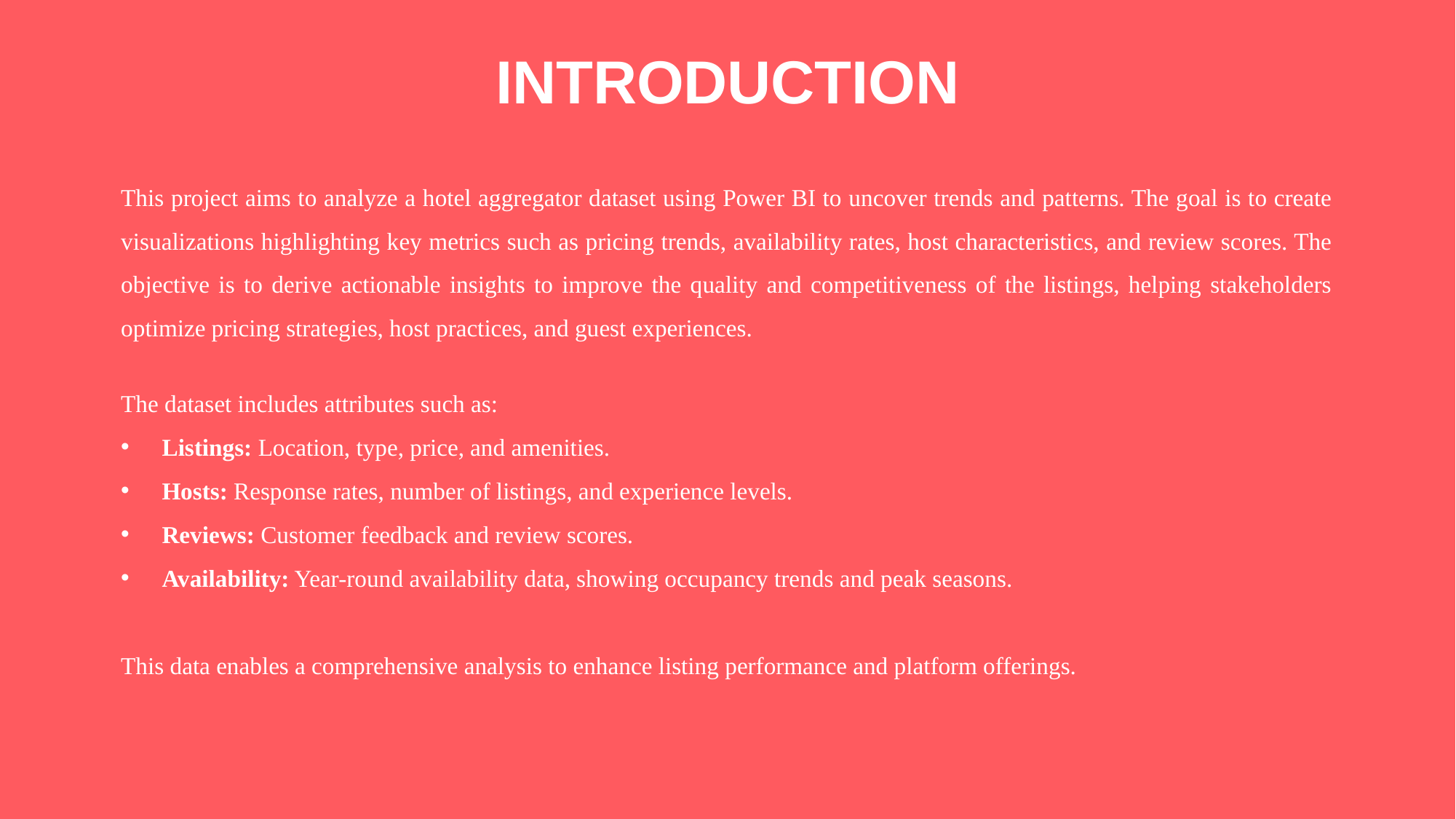

INTRODUCTION
This project aims to analyze a hotel aggregator dataset using Power BI to uncover trends and patterns. The goal is to create visualizations highlighting key metrics such as pricing trends, availability rates, host characteristics, and review scores. The objective is to derive actionable insights to improve the quality and competitiveness of the listings, helping stakeholders optimize pricing strategies, host practices, and guest experiences.
The dataset includes attributes such as:
Listings: Location, type, price, and amenities.
Hosts: Response rates, number of listings, and experience levels.
Reviews: Customer feedback and review scores.
Availability: Year-round availability data, showing occupancy trends and peak seasons.

This data enables a comprehensive analysis to enhance listing performance and platform offerings.